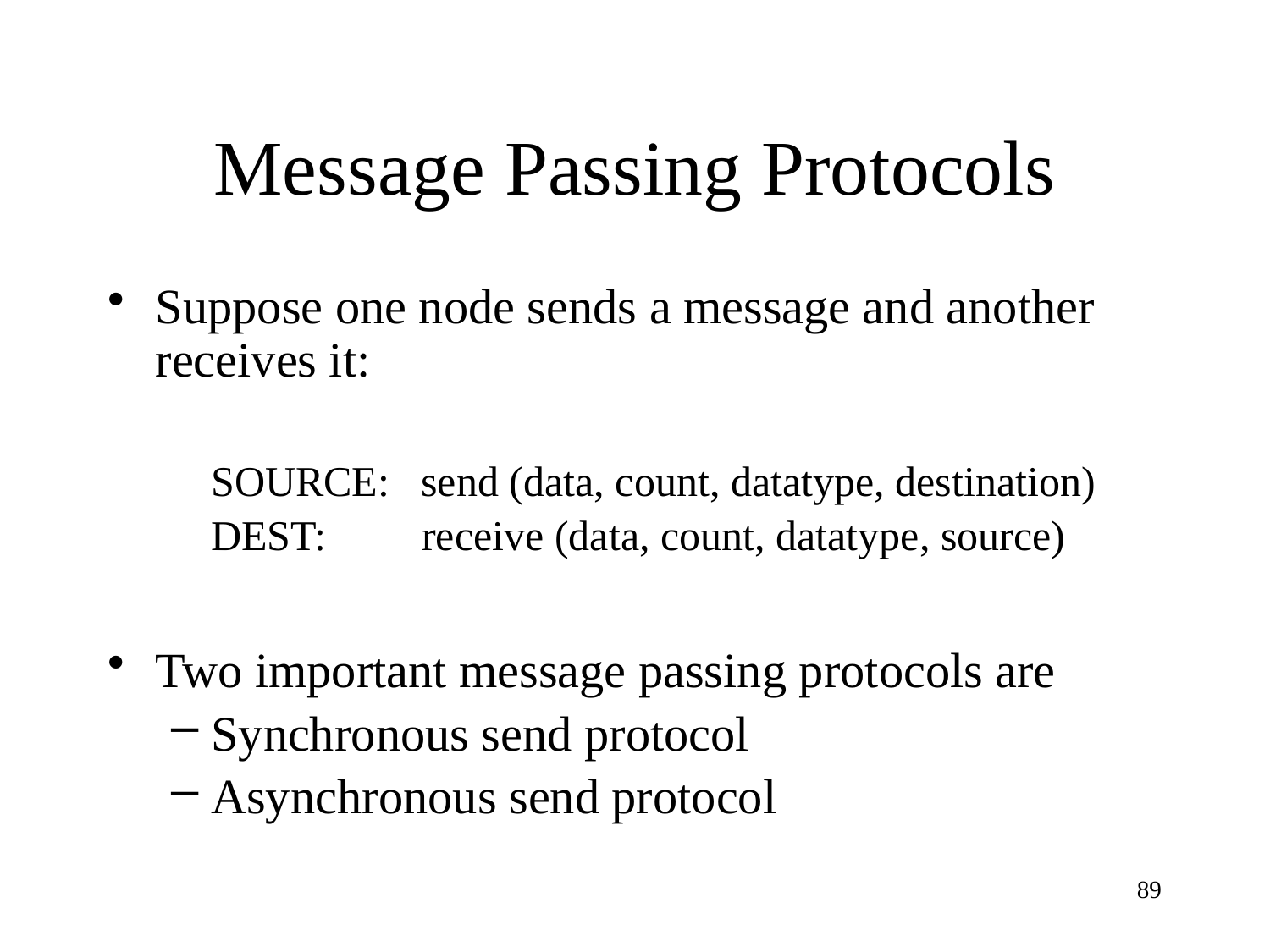

# Message Passing Protocols
Suppose one node sends a message and another receives it:

SOURCE:   send (data, count, datatype, destination)
DEST:         receive (data, count, datatype, source)

Two important message passing protocols are
Synchronous send protocol
Asynchronous send protocol
89